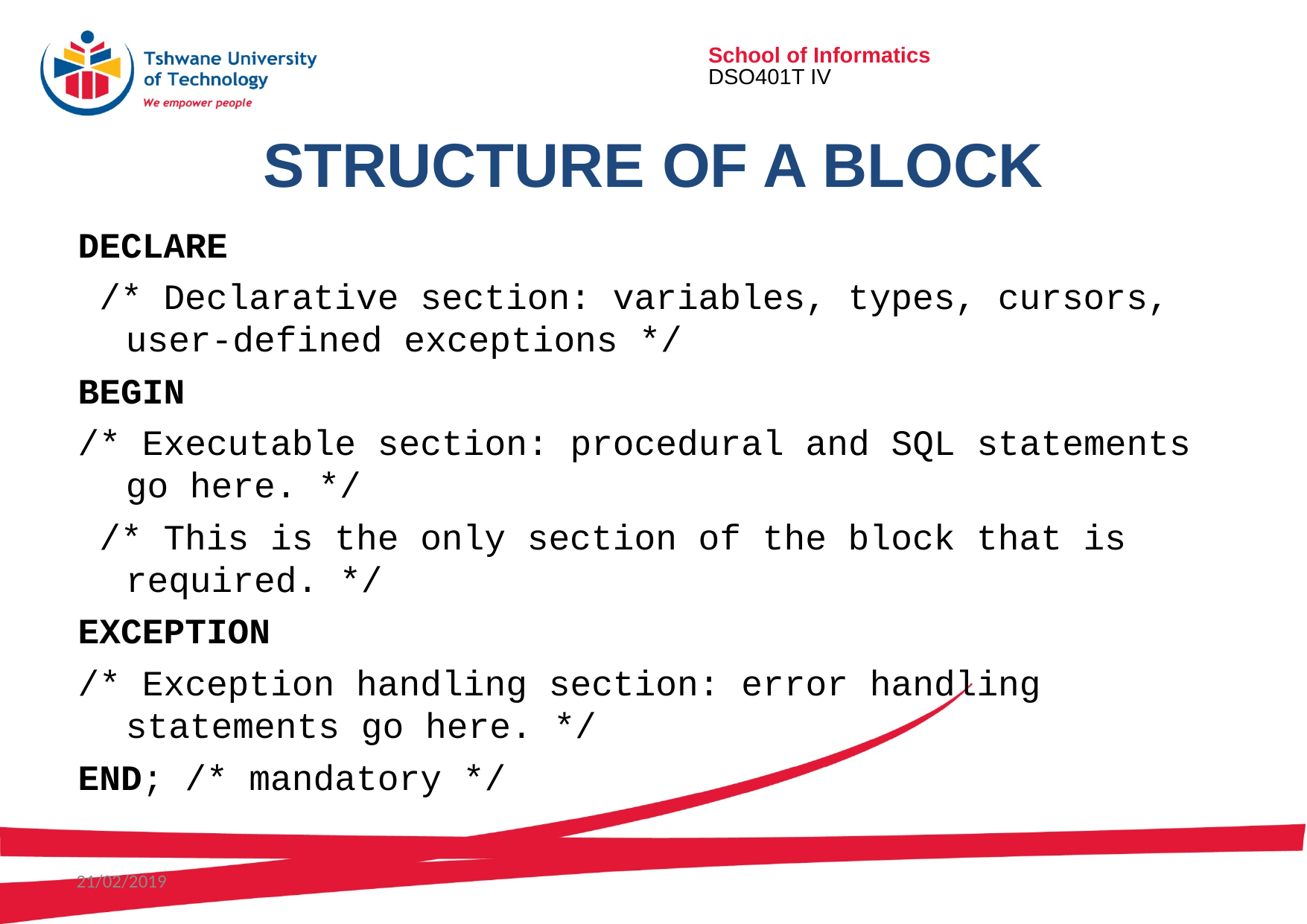

# Structure of a block
DECLARE
 /* Declarative section: variables, types, cursors, user-defined exceptions */
BEGIN
/* Executable section: procedural and SQL statements go here. */
 /* This is the only section of the block that is required. */
EXCEPTION
/* Exception handling section: error handling statements go here. */
END; /* mandatory */
21/02/2019